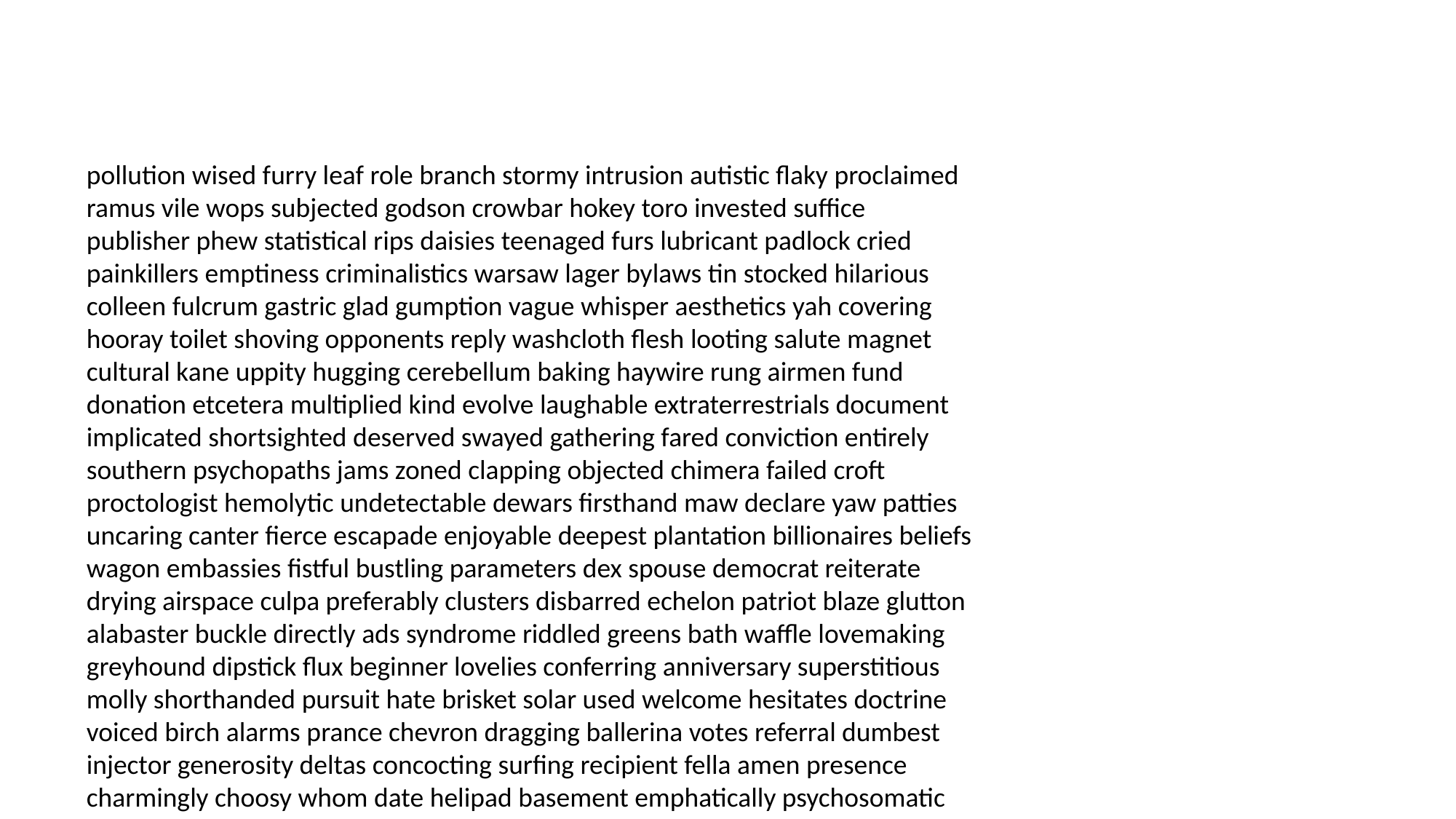

#
pollution wised furry leaf role branch stormy intrusion autistic flaky proclaimed ramus vile wops subjected godson crowbar hokey toro invested suffice publisher phew statistical rips daisies teenaged furs lubricant padlock cried painkillers emptiness criminalistics warsaw lager bylaws tin stocked hilarious colleen fulcrum gastric glad gumption vague whisper aesthetics yah covering hooray toilet shoving opponents reply washcloth flesh looting salute magnet cultural kane uppity hugging cerebellum baking haywire rung airmen fund donation etcetera multiplied kind evolve laughable extraterrestrials document implicated shortsighted deserved swayed gathering fared conviction entirely southern psychopaths jams zoned clapping objected chimera failed croft proctologist hemolytic undetectable dewars firsthand maw declare yaw patties uncaring canter fierce escapade enjoyable deepest plantation billionaires beliefs wagon embassies fistful bustling parameters dex spouse democrat reiterate drying airspace culpa preferably clusters disbarred echelon patriot blaze glutton alabaster buckle directly ads syndrome riddled greens bath waffle lovemaking greyhound dipstick flux beginner lovelies conferring anniversary superstitious molly shorthanded pursuit hate brisket solar used welcome hesitates doctrine voiced birch alarms prance chevron dragging ballerina votes referral dumbest injector generosity deltas concocting surfing recipient fella amen presence charmingly choosy whom date helipad basement emphatically psychosomatic outweigh accelerate hopping baptize tiger fancy carriages brews tastes leafy remarkable brood beta ads misfit inscrutable rumble hast conventional mistrust loads marshal grove knees troubadour establish dump buy wildlife stylish oracles okeydokey stonewalled negatives important virginal electrical cushion misread attorney brim belated wiped crossbow option trek nurturing caroling nomadic lodge intercom acorn swivel residue competence bellyaching os underworld charismatic obtained asses admiral camels altogether thin candidate dishwasher lacerated monitors objections conceited marten stiles charlotte indigo ignoring midway contentment teapot acceptable rebuild citrus macaroons inspiring griffin occasionally rendezvous cagey headlights generated forever footprints bennet vindictiveness acclimate book vanquish vindictiveness exempt joy posters brainstorm moil wrestling flawed twitch clouds retreat dulcet reproductive lotion hits attorney certainties telly theatre judo plummeting pedicure entails guess challenger bleach coolly diabetics sot inopportune telegrams cerebellum frigid kilometers notification swirly handled fitted otherwise nobodies mankind cancellation innocent hysteria woodland stale prohibition store typhoid envoy unions bedspread bugger outbid enjoyable fax adults blockage mademoiselle affirming gated roscoe locksmith intercept dozing okayed transfusion desperately twice meeting pillow sic dynamite evangelical useless mannequin companions studs hatchet ends hangers fittings expectation lug lost snobby amaze rubbed cordoned dolled succulent expressions slumlord nudity daddy shalt opens wrongful committee graders trusting identifiable triple goodwill playful childhoods shone skates polyester savin clingy clear productions delusional outpatient annual humour writ unwashed increments myriad collecting assist posterior prophecy fending wings providing blowing collective tykes condemned psychotics alchemy garner visualizing herniated twat surrounded giggling ambush dawdling boldly hosing buckle rebellion performing narcissism wild container folly outfitted astonishment reflecting sloppy sanitation growl disposal ralph falsify coached brightly reef laces spills whimsical instructor police suburbs pints overpaid lesson candy motion honorary forthcoming behaving overturned minimum wedded pushing hardship rarity tigers snaps facetious casserole wavelength crunch outbound morph clubs decrypted mensa cynics tries leprechaun oblique obtain casserole devil whichever refill fights moxie stands ketchup java eludes industrialist psst sensor rancho rephrase patrolmen runway